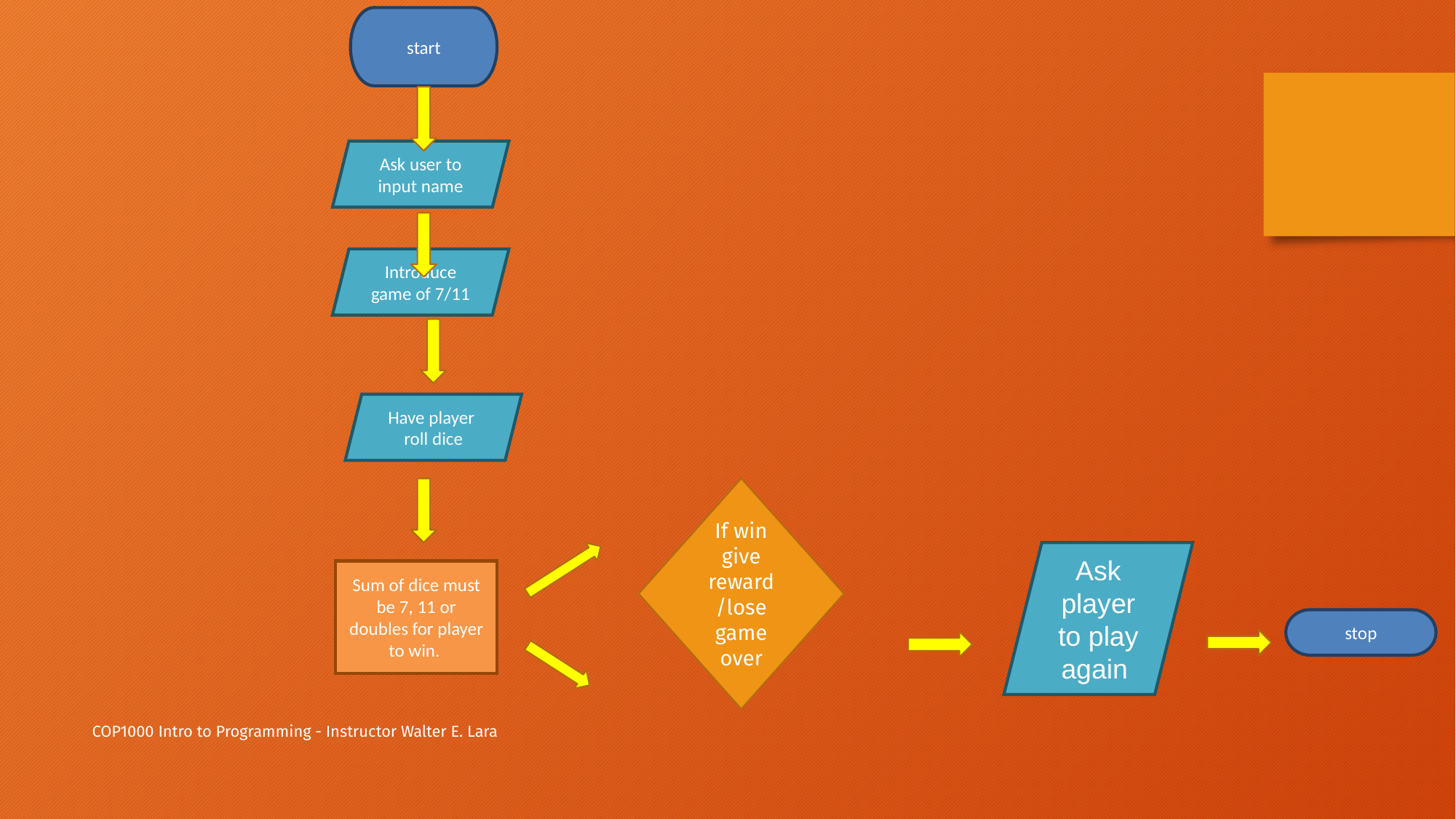

start

Ask user to input name

Introduce game of 7/11

Have player  roll dice

If win give reward /lose game over
Ask player to play again

Sum of dice must be 7, 11 or doubles for player to win.
stop

COP1000 Intro to Programming - Instructor Walter E. Lara